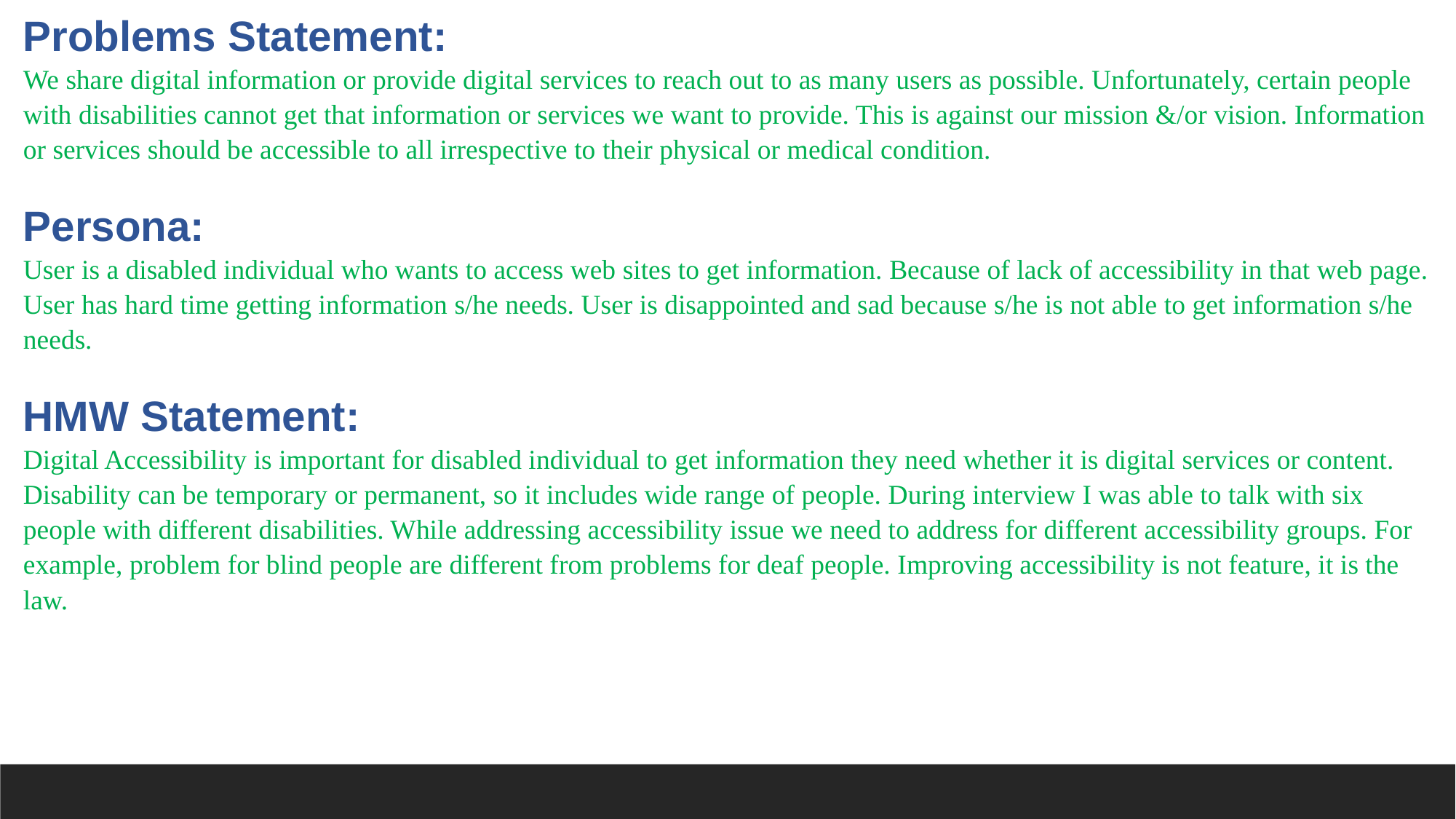

Problems Statement:
We share digital information or provide digital services to reach out to as many users as possible. Unfortunately, certain people with disabilities cannot get that information or services we want to provide. This is against our mission &/or vision. Information or services should be accessible to all irrespective to their physical or medical condition.
Persona:
User is a disabled individual who wants to access web sites to get information. Because of lack of accessibility in that web page. User has hard time getting information s/he needs. User is disappointed and sad because s/he is not able to get information s/he needs.
HMW Statement:
Digital Accessibility is important for disabled individual to get information they need whether it is digital services or content. Disability can be temporary or permanent, so it includes wide range of people. During interview I was able to talk with six people with different disabilities. While addressing accessibility issue we need to address for different accessibility groups. For example, problem for blind people are different from problems for deaf people. Improving accessibility is not feature, it is the law.